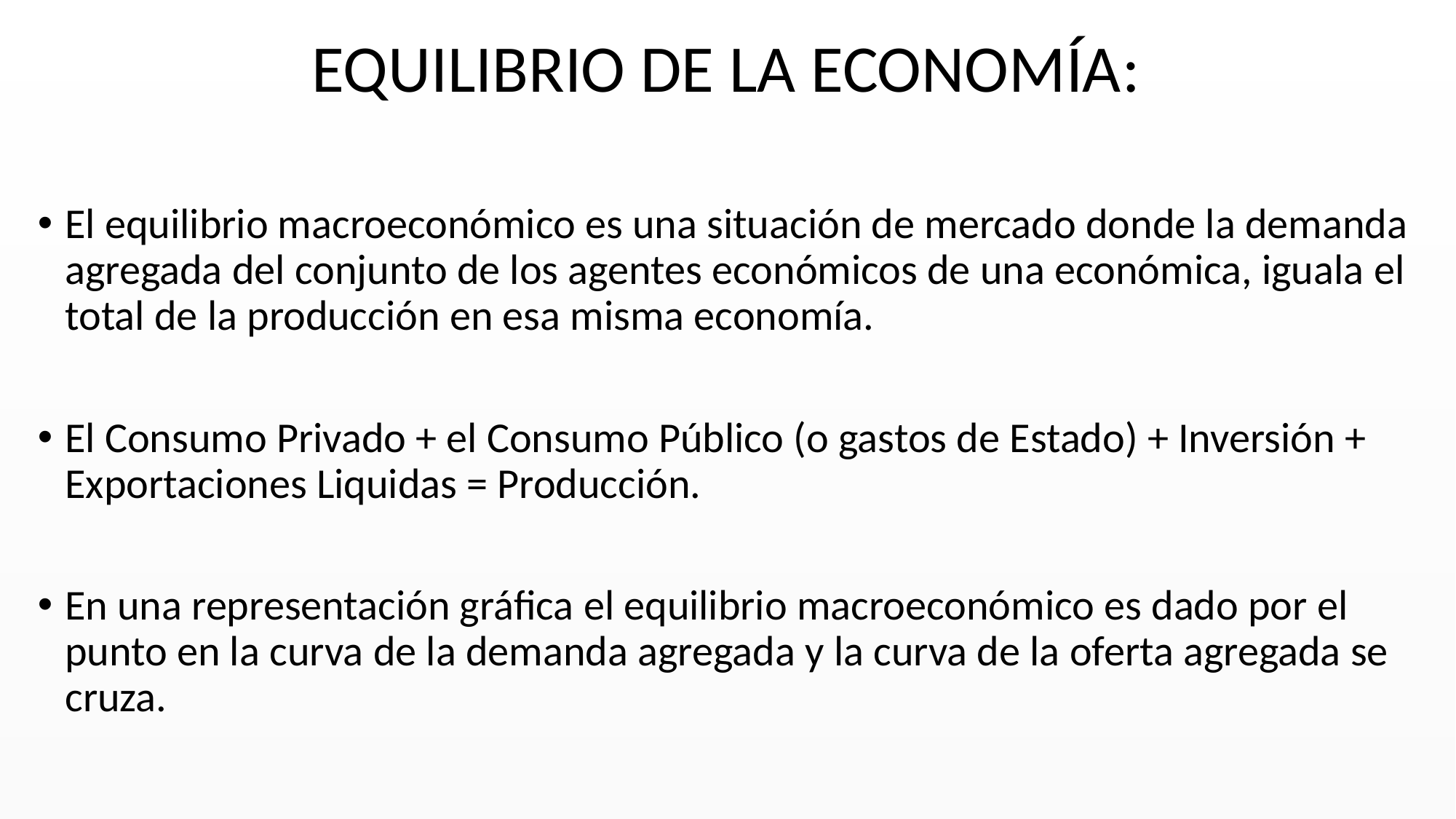

# EQUILIBRIO DE LA ECONOMÍA:
El equilibrio macroeconómico es una situación de mercado donde la demanda agregada del conjunto de los agentes económicos de una económica, iguala el total de la producción en esa misma economía.

El Consumo Privado + el Consumo Público (o gastos de Estado) + Inversión + Exportaciones Liquidas = Producción.

En una representación gráfica el equilibrio macroeconómico es dado por el punto en la curva de la demanda agregada y la curva de la oferta agregada se cruza.